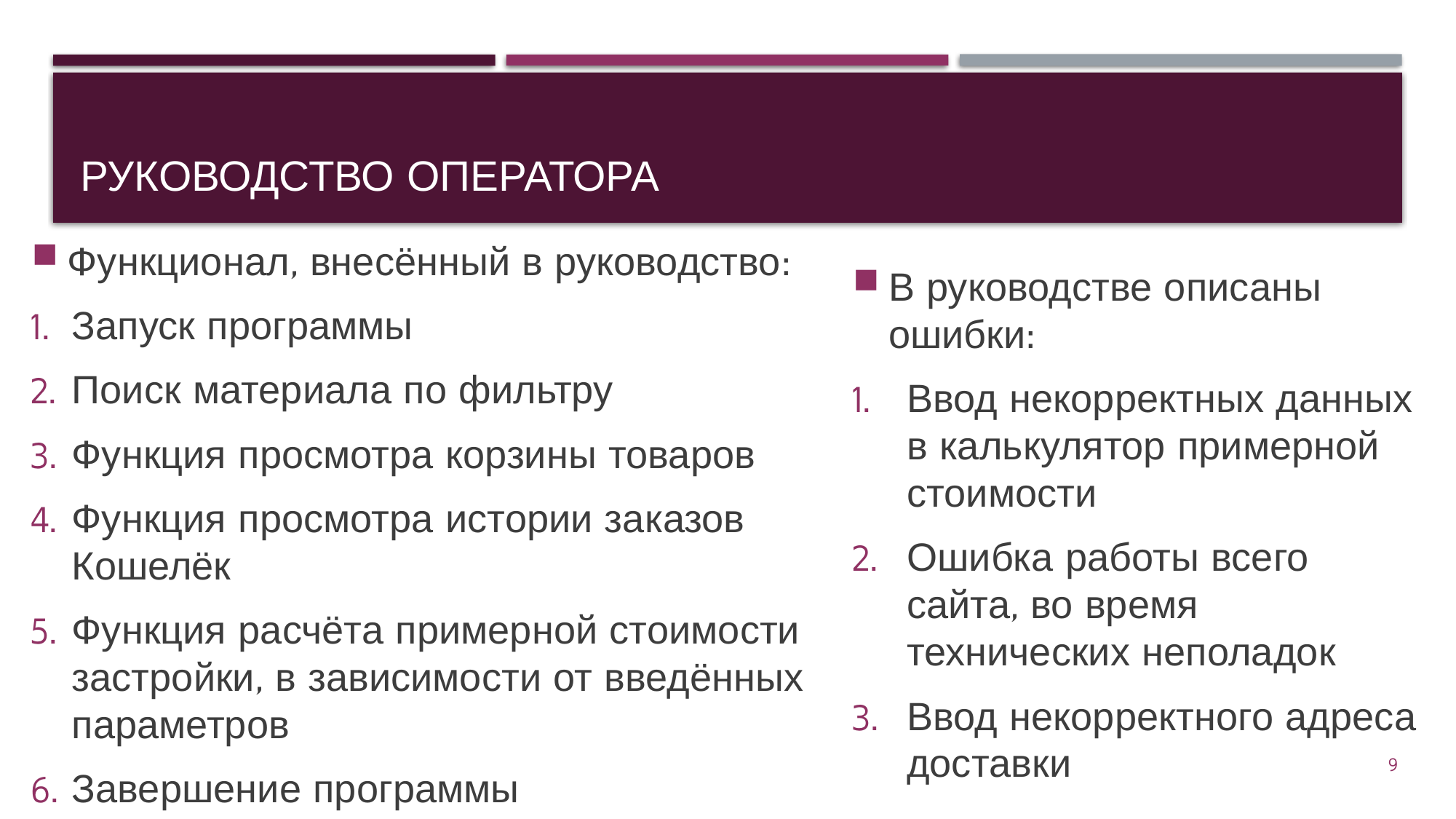

# Руководство оператора
Функционал, внесённый в руководство:
Запуск программы
Поиск материала по фильтру
Функция просмотра корзины товаров
Функция просмотра истории заказов Кошелёк
Функция расчёта примерной стоимости застройки, в зависимости от введённых параметров
Завершение программы
В руководстве описаны ошибки:
Ввод некорректных данных в калькулятор примерной стоимости
Ошибка работы всего сайта, во время технических неполадок
Ввод некорректного адреса доставки
9